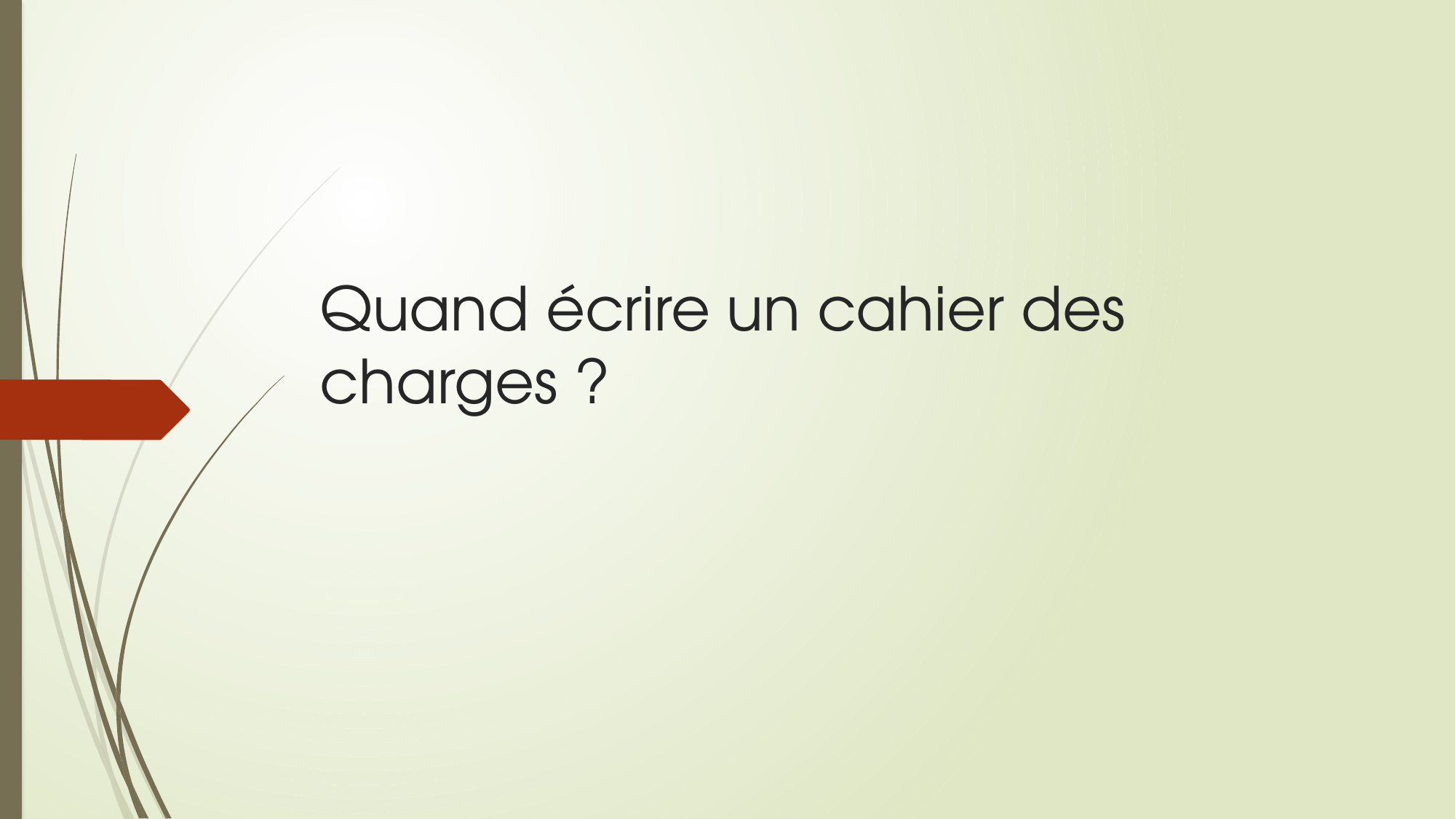

# Quand écrire un cahier des charges ?